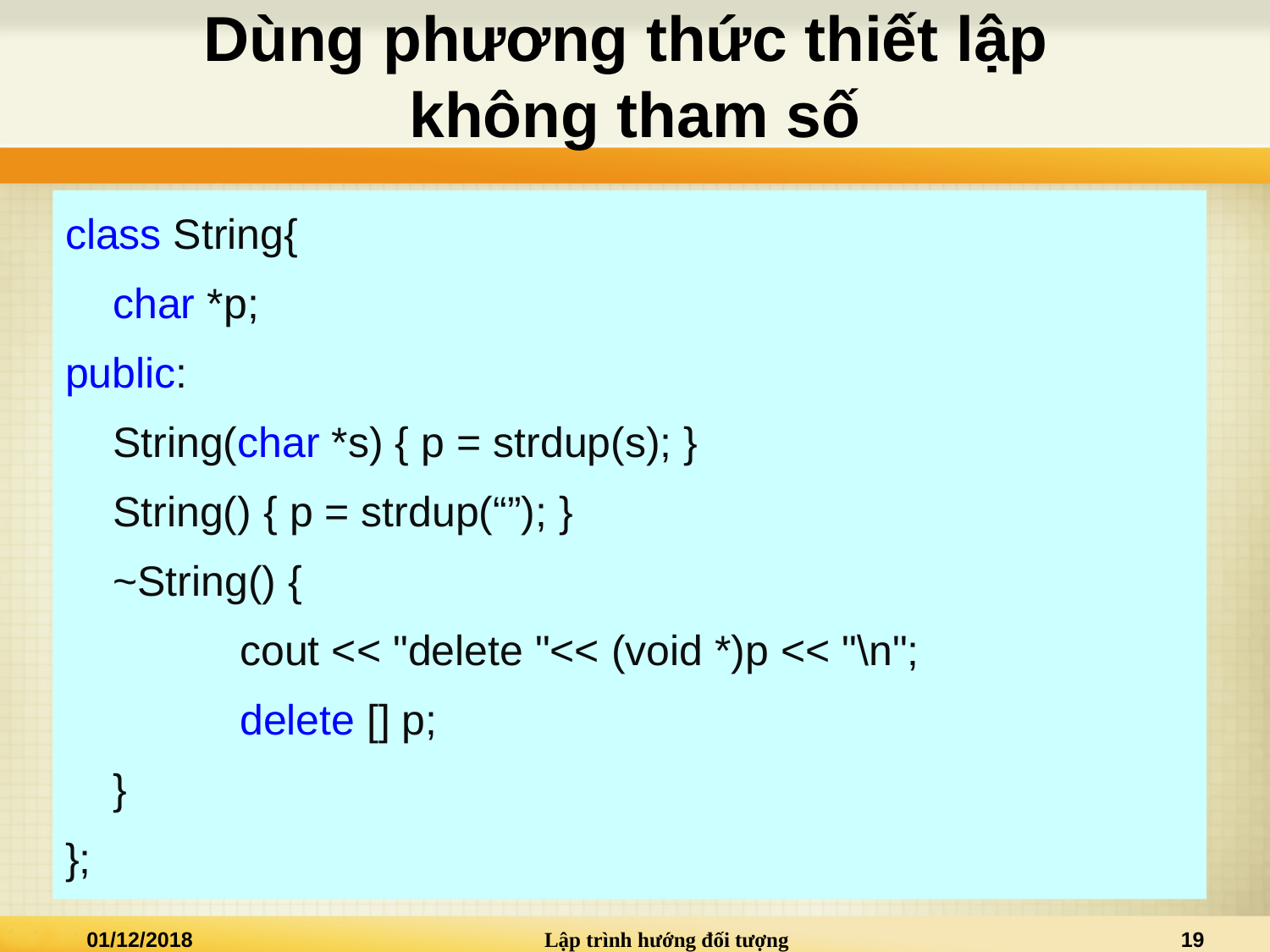

# Dùng phương thức thiết lập không tham số
class String{
	char *p;
public:
	String(char *s) { p = strdup(s); }
	String() { p = strdup(“”); }
	~String() {
		cout << "delete "<< (void *)p << "\n";
		delete [] p;
	}
};
01/12/2018
Lập trình hướng đối tượng
19